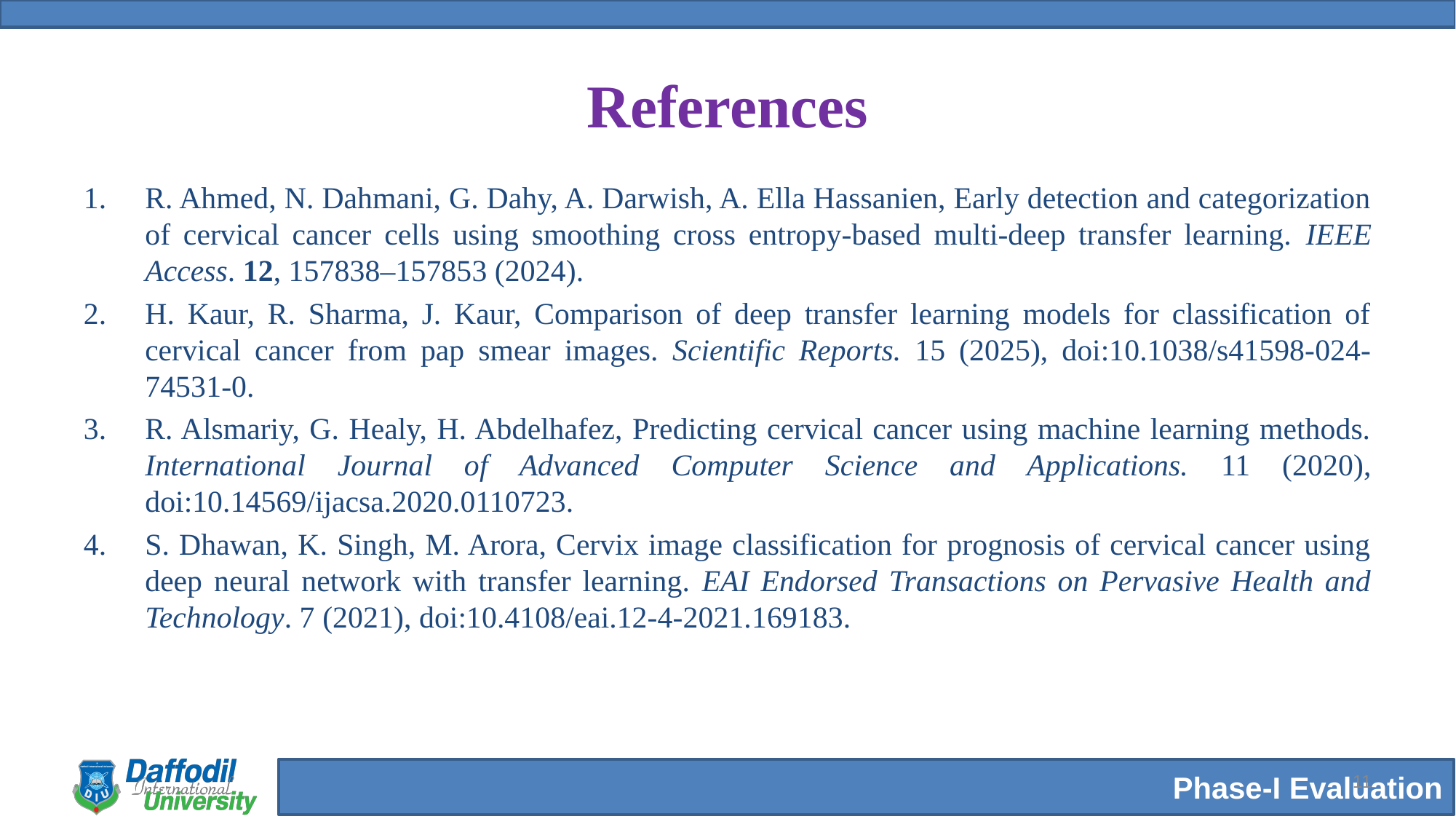

# References
R. Ahmed, N. Dahmani, G. Dahy, A. Darwish, A. Ella Hassanien, Early detection and categorization of cervical cancer cells using smoothing cross entropy-based multi-deep transfer learning. IEEE Access. 12, 157838–157853 (2024).
H. Kaur, R. Sharma, J. Kaur, Comparison of deep transfer learning models for classification of cervical cancer from pap smear images. Scientific Reports. 15 (2025), doi:10.1038/s41598-024-74531-0.
R. Alsmariy, G. Healy, H. Abdelhafez, Predicting cervical cancer using machine learning methods. International Journal of Advanced Computer Science and Applications. 11 (2020), doi:10.14569/ijacsa.2020.0110723.
S. Dhawan, K. Singh, M. Arora, Cervix image classification for prognosis of cervical cancer using deep neural network with transfer learning. EAI Endorsed Transactions on Pervasive Health and Technology. 7 (2021), doi:10.4108/eai.12-4-2021.169183.

11